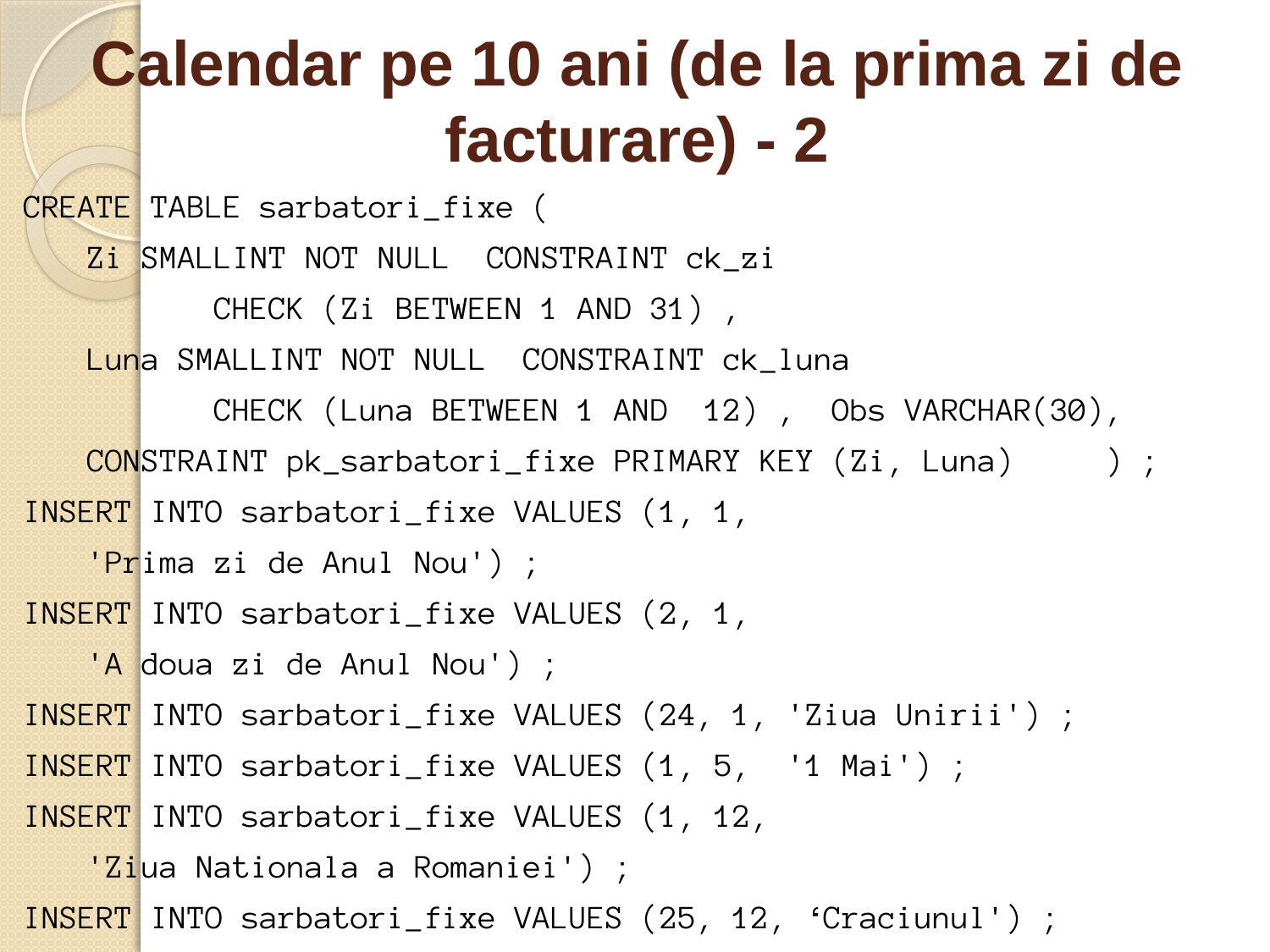

# Calendar pe 10 ani (de la prima zi de facturare) - 2
CREATE TABLE sarbatori_fixe (
	Zi SMALLINT NOT NULL  CONSTRAINT ck_zi
		CHECK (Zi BETWEEN 1 AND 31) ,
	Luna SMALLINT NOT NULL  CONSTRAINT ck_luna
		CHECK (Luna BETWEEN 1 AND  12) ,  Obs VARCHAR(30),
	CONSTRAINT pk_sarbatori_fixe PRIMARY KEY (Zi, Luna)     ) ;
INSERT INTO sarbatori_fixe VALUES (1, 1,
	'Prima zi de Anul Nou') ;
INSERT INTO sarbatori_fixe VALUES (2, 1,
	'A doua zi de Anul Nou') ;
INSERT INTO sarbatori_fixe VALUES (24, 1, 'Ziua Unirii') ;
INSERT INTO sarbatori_fixe VALUES (1, 5,  '1 Mai') ;
INSERT INTO sarbatori_fixe VALUES (1, 12,
	'Ziua Nationala a Romaniei') ;
INSERT INTO sarbatori_fixe VALUES (25, 12, ‘Craciunul') ;